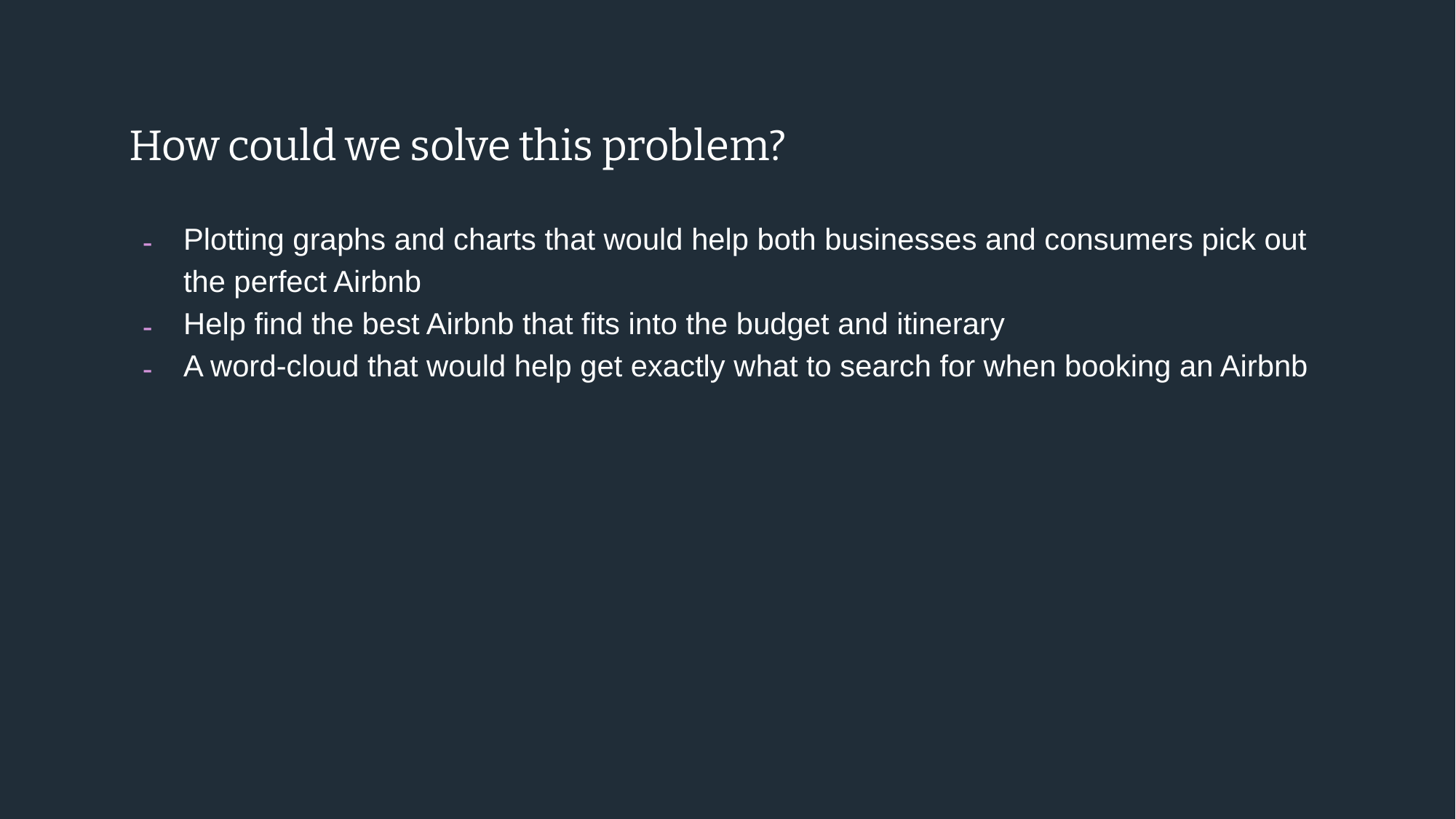

# How could we solve this problem?

Plotting graphs and charts that would help both businesses and consumers pick out the perfect Airbnb
Help find the best Airbnb that fits into the budget and itinerary
A word-cloud that would help get exactly what to search for when booking an Airbnb